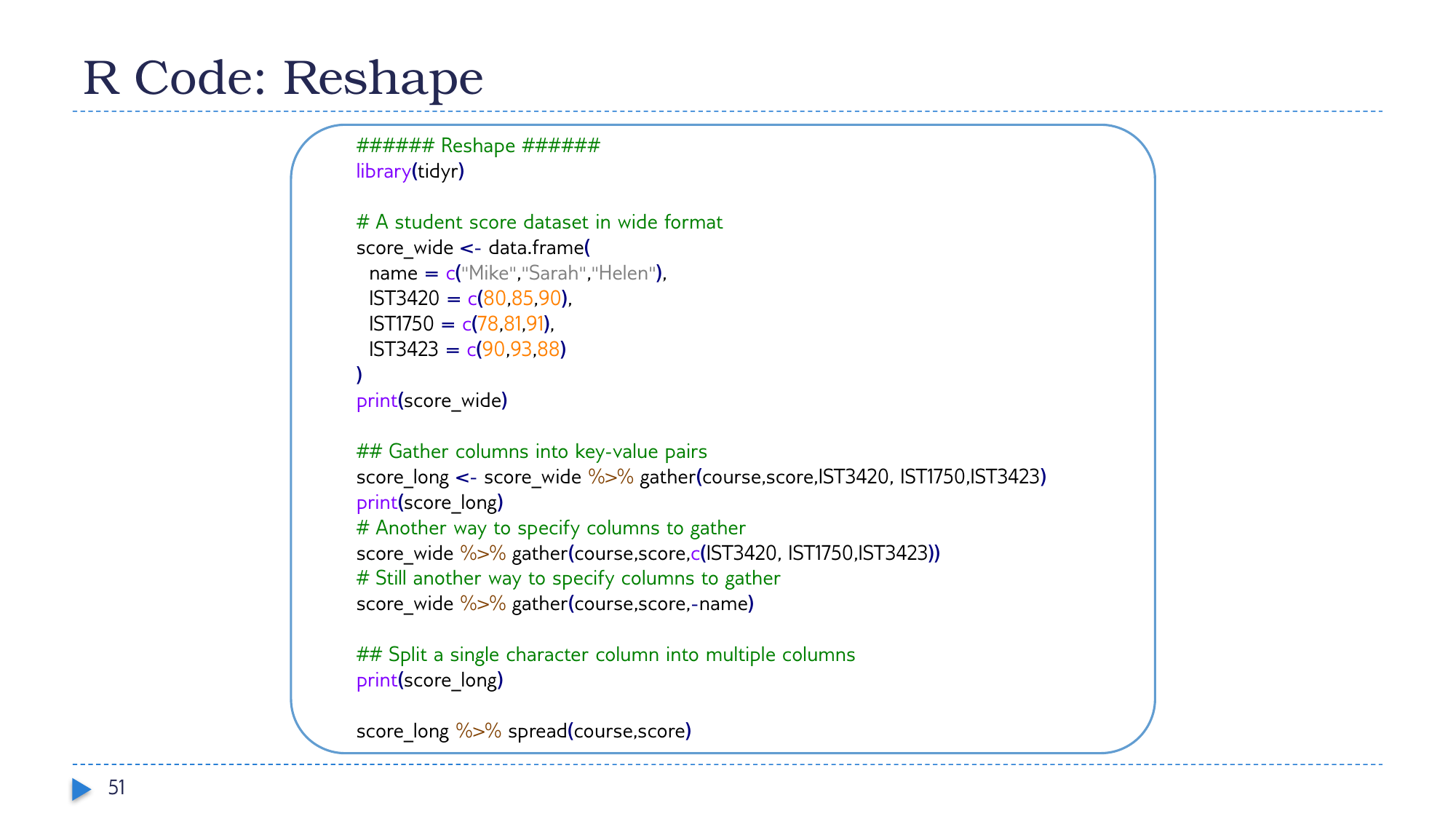

# R Code: Reshape

###### Reshape ######
library(tidyr)

# A student score dataset in wide format
score_wide <- data.frame(
  name = c("Mike","Sarah","Helen"),
  IST3420 = c(80,85,90),
  IST1750 = c(78,81,91),
  IST3423 = c(90,93,88)
)
print(score_wide)

## Gather columns into key-value pairs
score_long <- score_wide %>% gather(course,score,IST3420, IST1750,IST3423)
print(score_long)
# Another way to specify columns to gather
score_wide %>% gather(course,score,c(IST3420, IST1750,IST3423))
# Still another way to specify columns to gather
score_wide %>% gather(course,score,-name)

## Split a single character column into multiple columns
print(score_long)

score_long %>% spread(course,score)
51